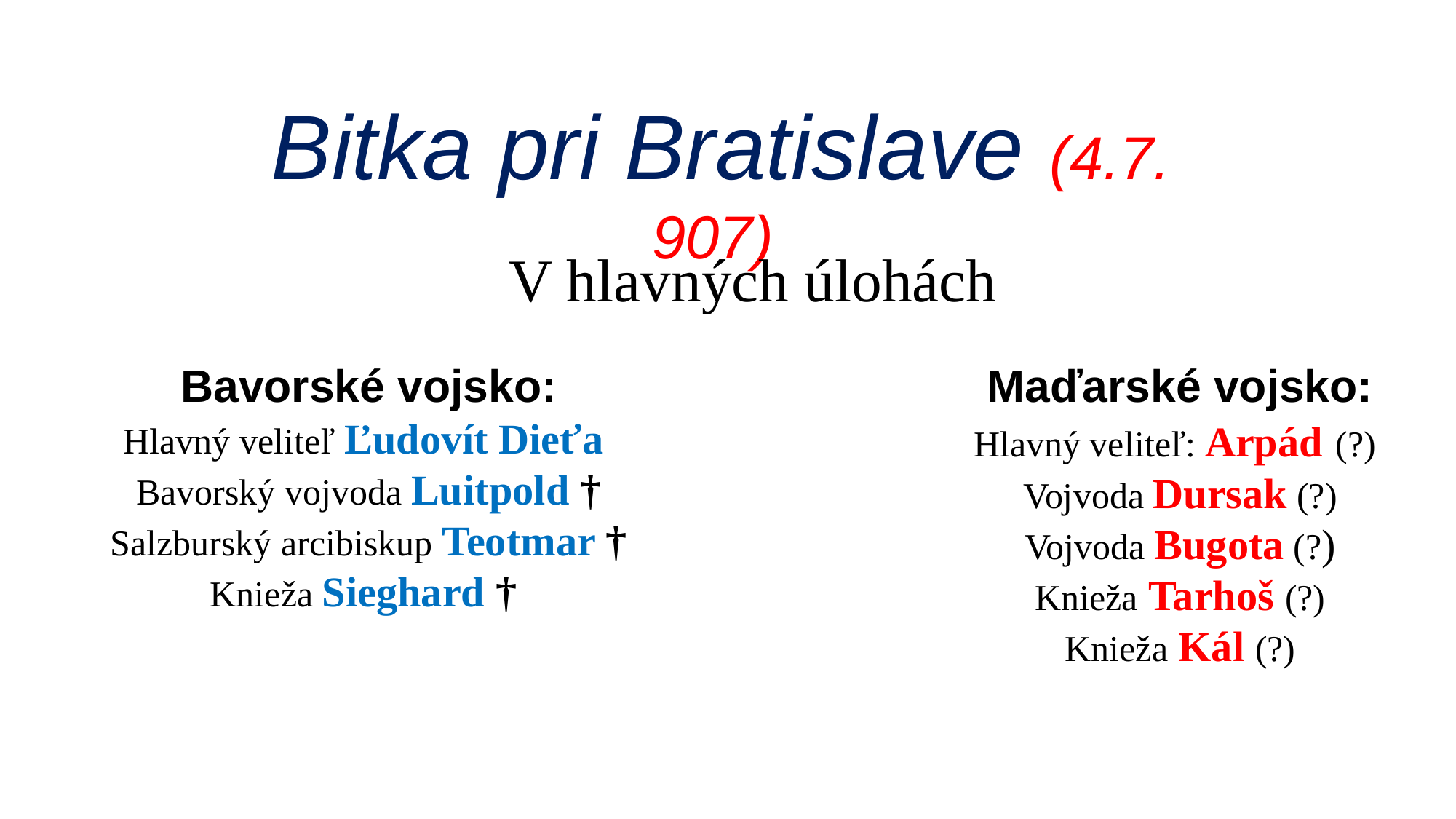

Bitka pri Bratislave (4.7. 907)
V hlavných úlohách
Bavorské vojsko:
Hlavný veliteľ Ľudovít Dieťa
Bavorský vojvoda Luitpold †
Salzburský arcibiskup Teotmar †
Knieža Sieghard †

Maďarské vojsko:
Hlavný veliteľ: Arpád (?)
Vojvoda Dursak (?)
Vojvoda Bugota (?)
Knieža Tarhoš (?)
Knieža Kál (?)